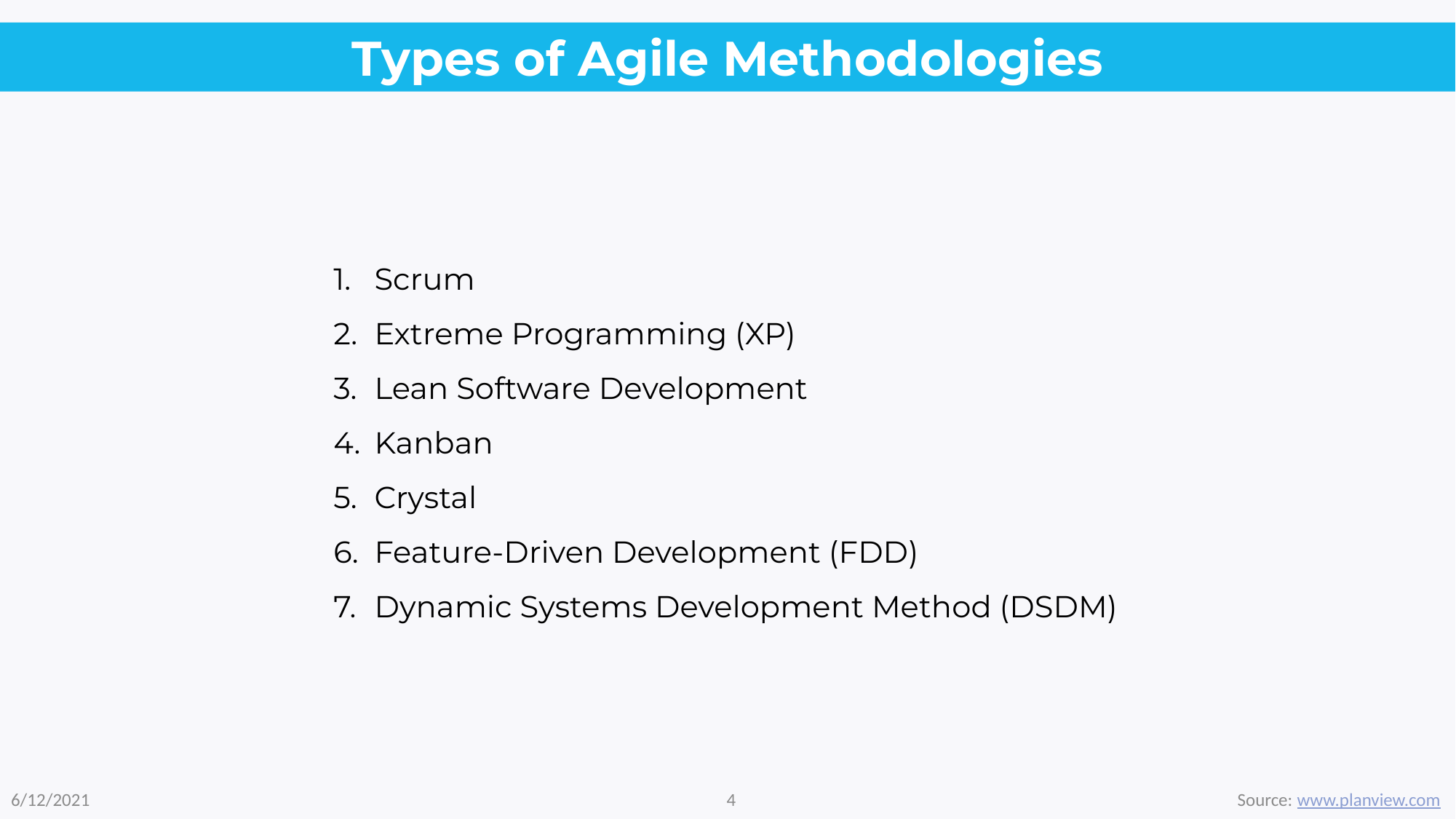

Types of Agile Methodologies
Scrum
Extreme Programming (XP)
Lean Software Development
Kanban
Crystal
Feature-Driven Development (FDD)
Dynamic Systems Development Method (DSDM)
6/12/2021
4
Source: www.planview.com